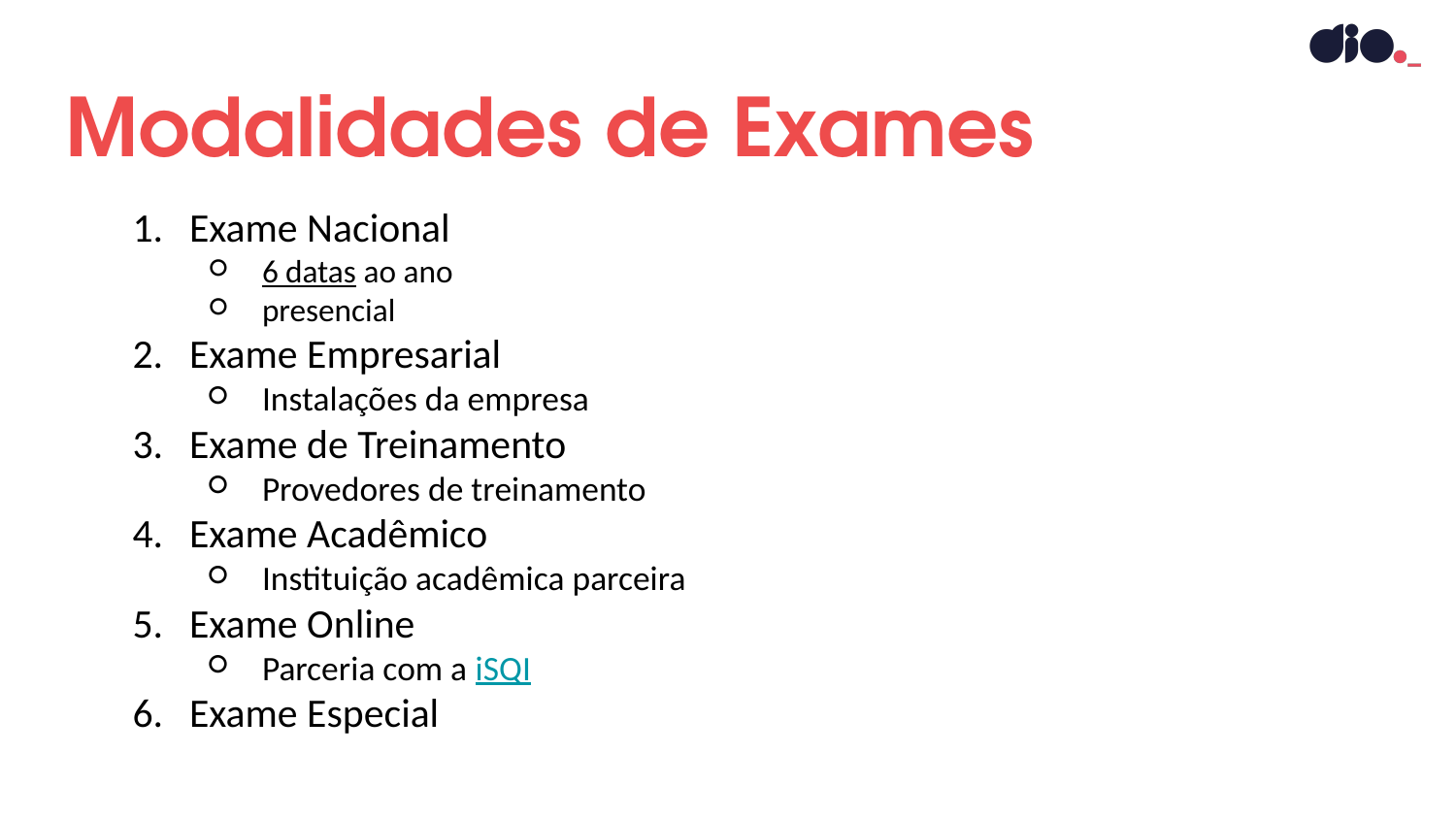

Modalidades de Exames
Exame Nacional
6 datas ao ano
presencial
Exame Empresarial
Instalações da empresa
Exame de Treinamento
Provedores de treinamento
Exame Acadêmico
Instituição acadêmica parceira
Exame Online
Parceria com a iSQI
Exame Especial